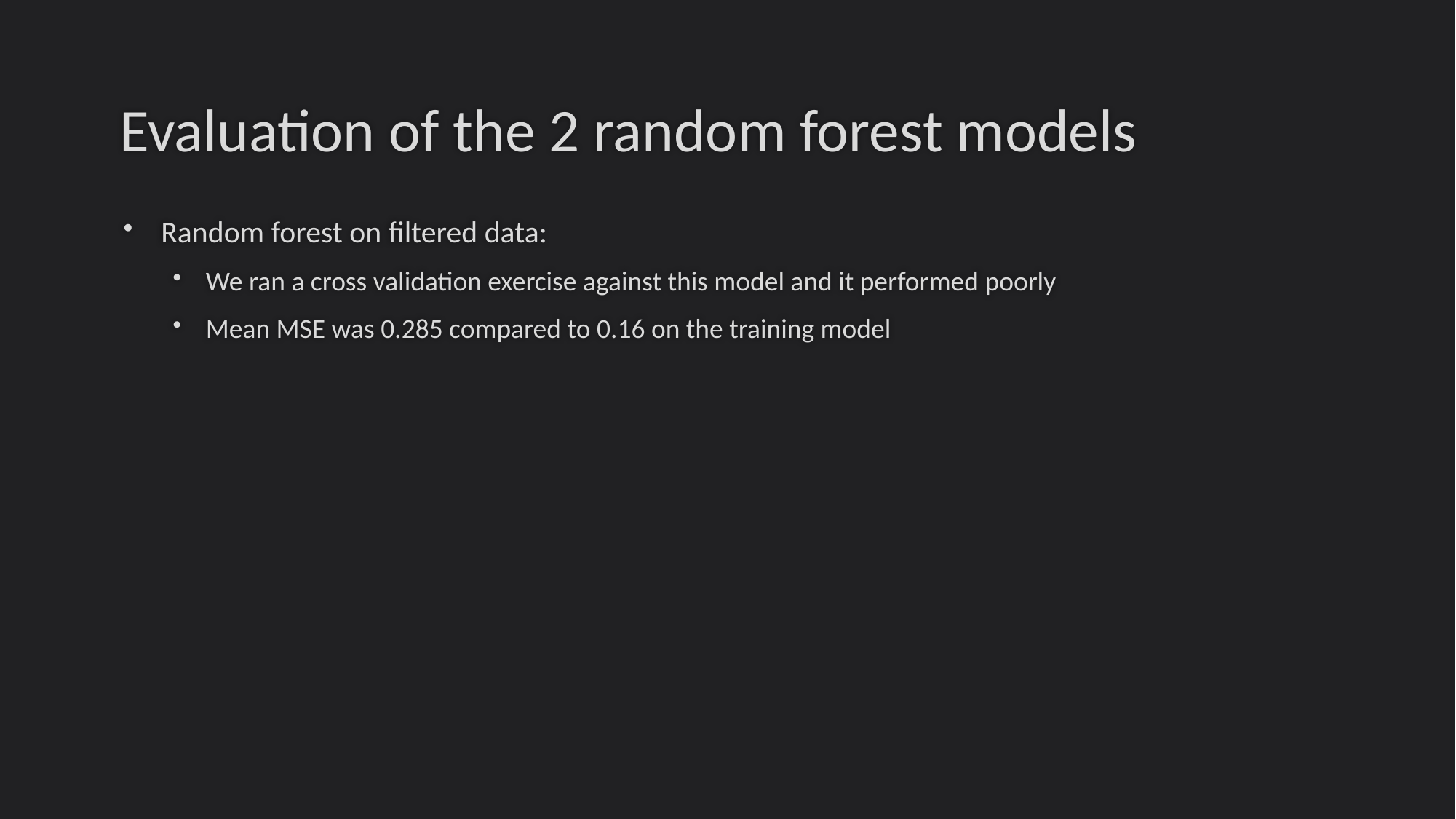

# Evaluation of the 2 random forest models
Random forest on filtered data:
We ran a cross validation exercise against this model and it performed poorly
Mean MSE was 0.285 compared to 0.16 on the training model